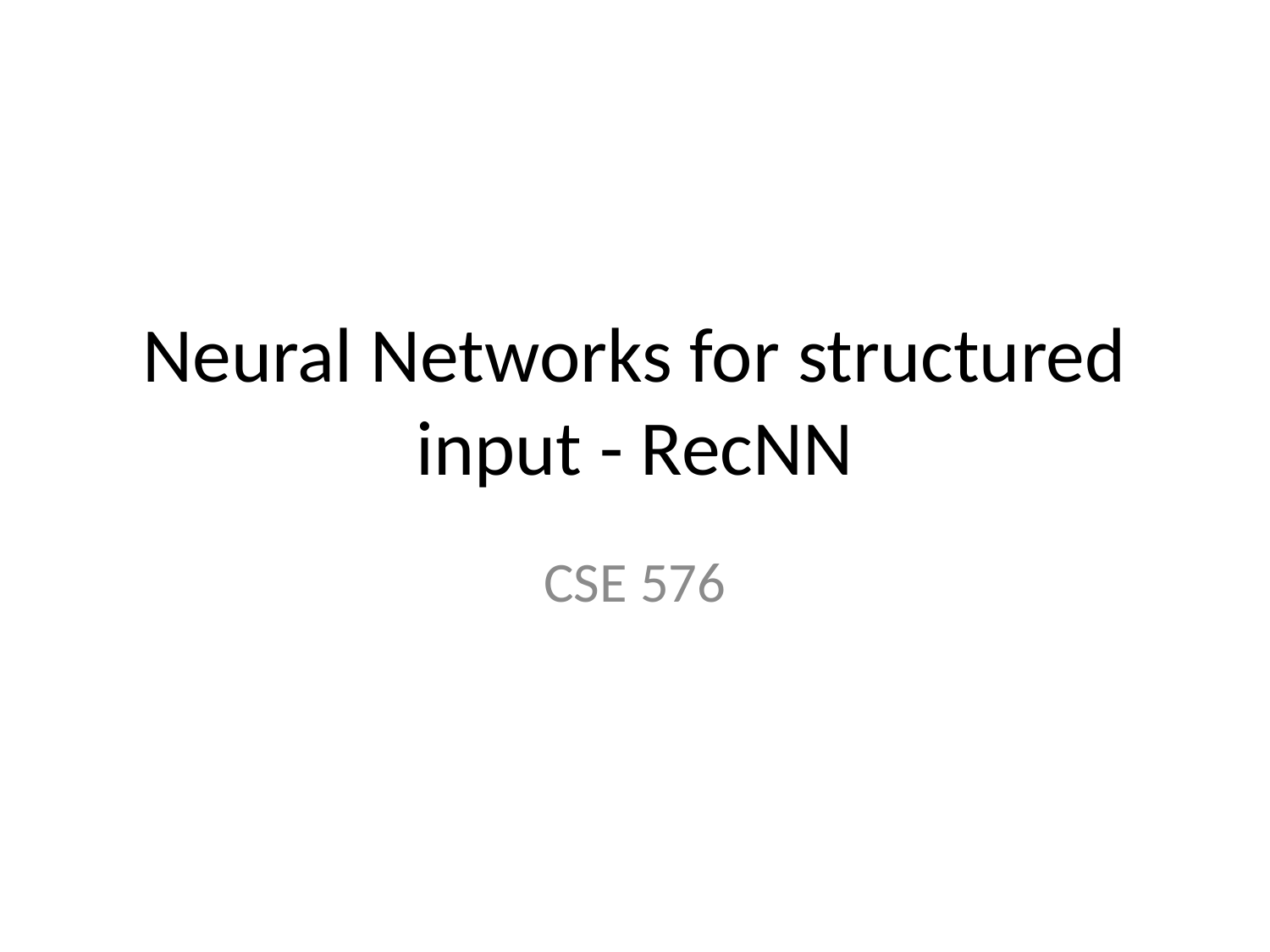

# Neural Networks for structured input - RecNN
CSE 576